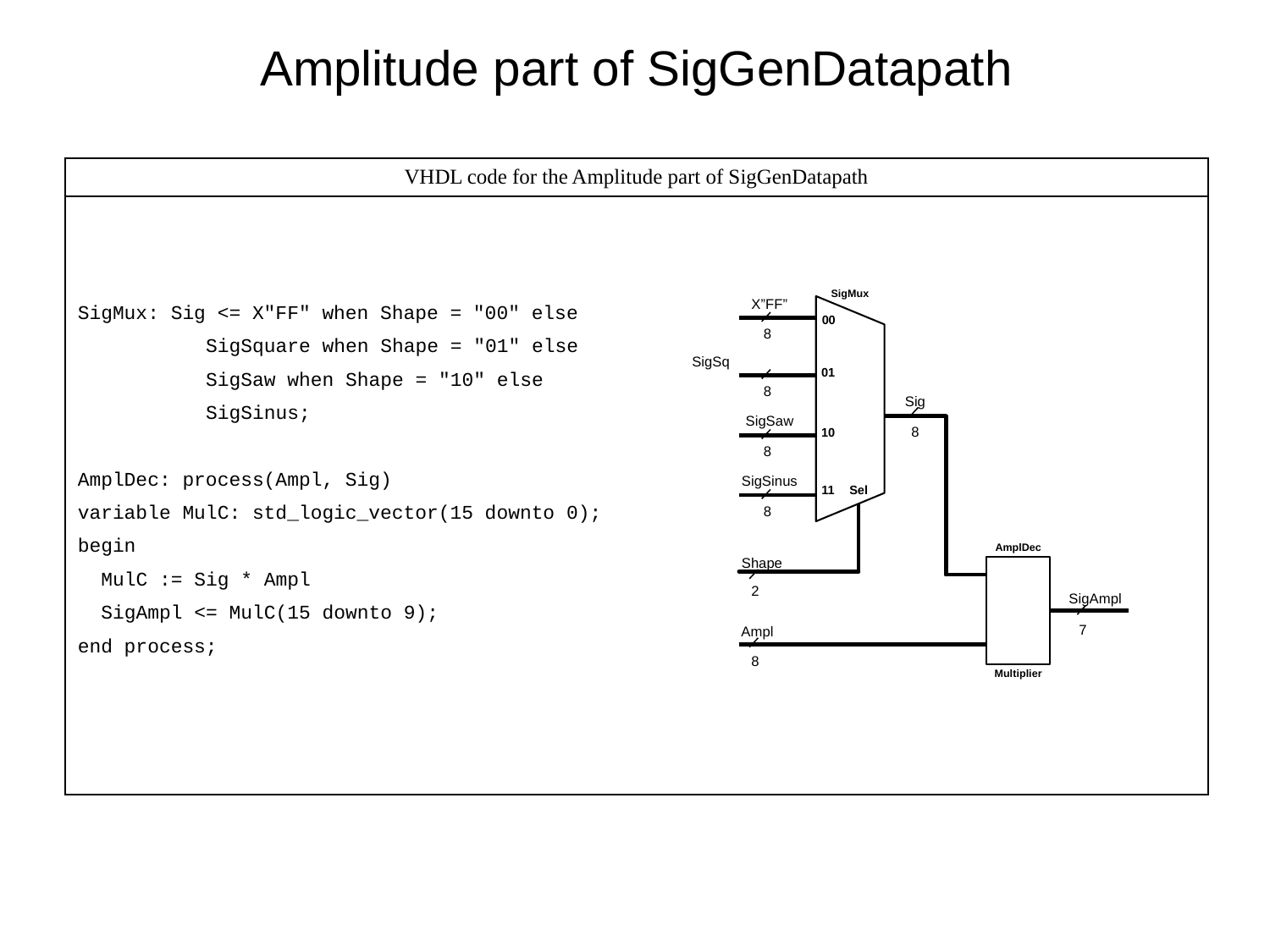

# Amplitude part of SigGenDatapath
| VHDL code for the Amplitude part of SigGenDatapath |
| --- |
| SigMux: Sig <= X"FF" when Shape = "00" else SigSquare when Shape = "01" else SigSaw when Shape = "10" else SigSinus; AmplDec: process(Ampl, Sig) variable MulC: std\_logic\_vector(15 downto 0); begin MulC := Sig \* Ampl SigAmpl <= MulC(15 downto 9); end process; |
SigMux
X”FF”
8
00
SigSq	uare
8
01

Sig
SigSaw
8
8
10
SigSinus
8
11
Sel
AmplDec
Shape

2
SigAmpl
7
Ampl
8
Multiplier